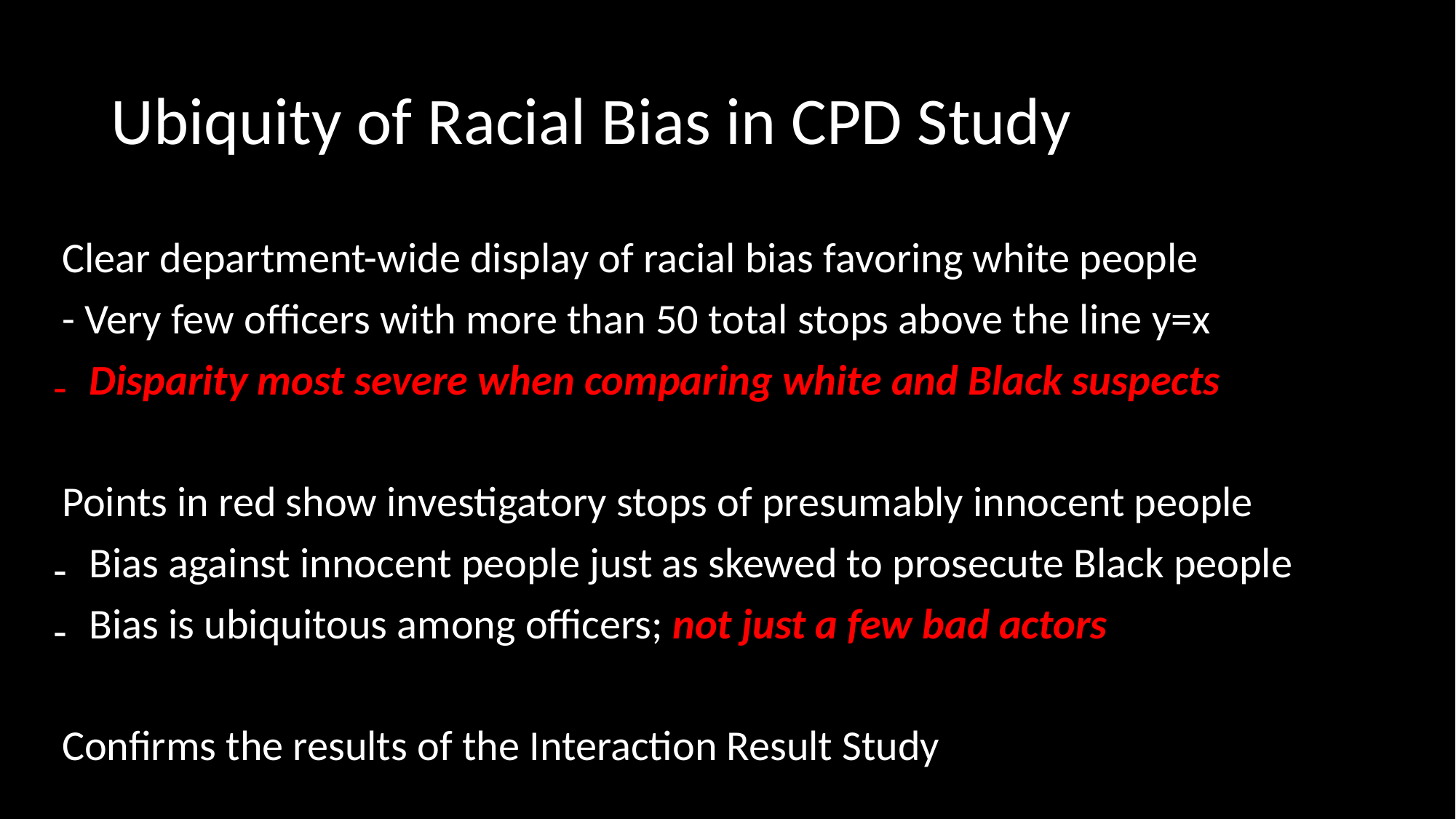

Clear department-wide display of racial bias favoring white people
- Very few officers with more than 50 total stops above the line y=x
Disparity most severe when comparing white and Black suspects

Points in red show investigatory stops of presumably innocent people
Bias against innocent people just as skewed to prosecute Black people
Bias is ubiquitous among officers; not just a few bad actors

Confirms the results of the Interaction Result Study
# Ubiquity of Racial Bias in CPD Study